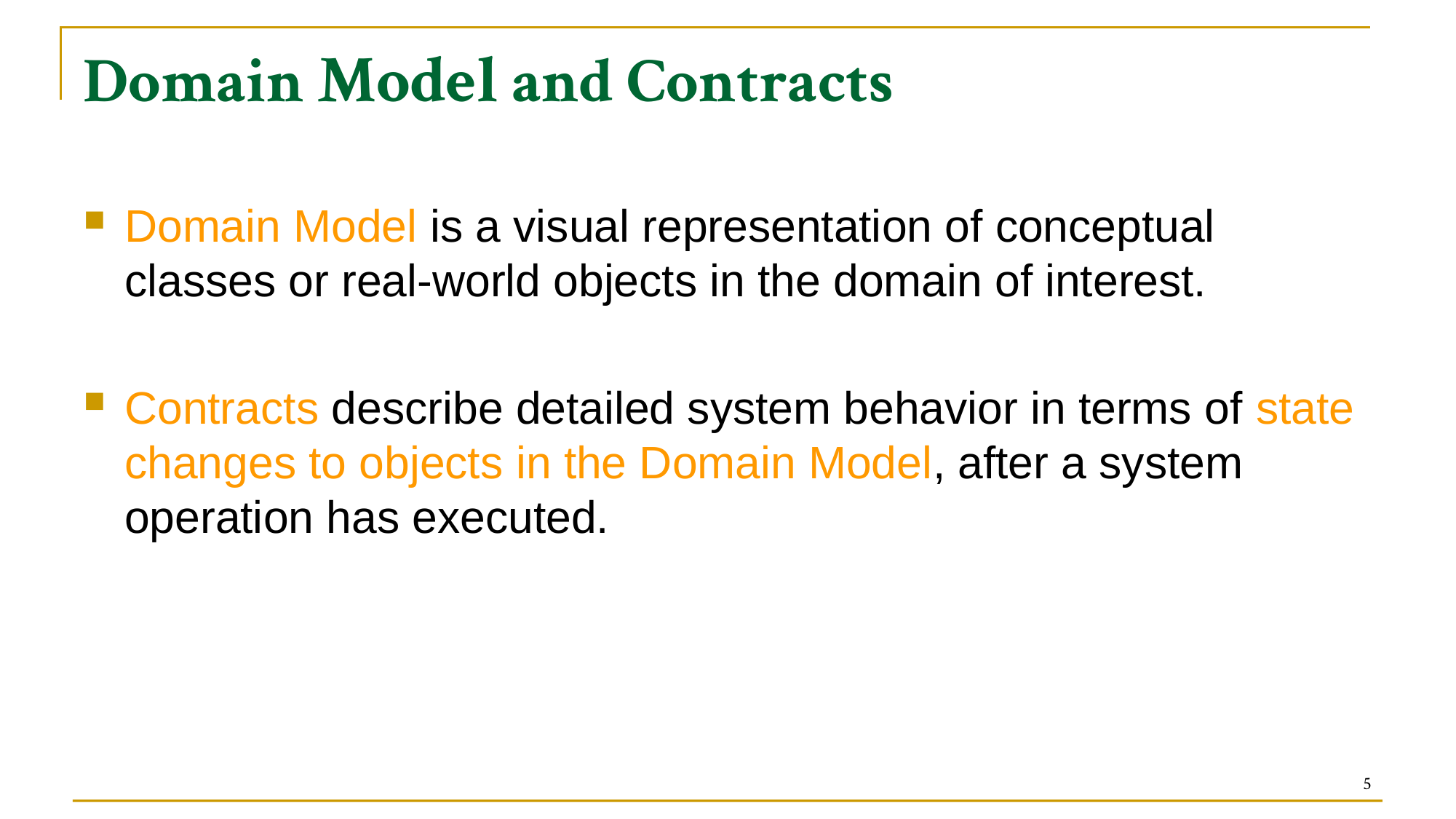

# Domain Model and Contracts
Domain Model is a visual representation of conceptual classes or real-world objects in the domain of interest.

Contracts describe detailed system behavior in terms of state changes to objects in the Domain Model, after a system operation has executed.
5